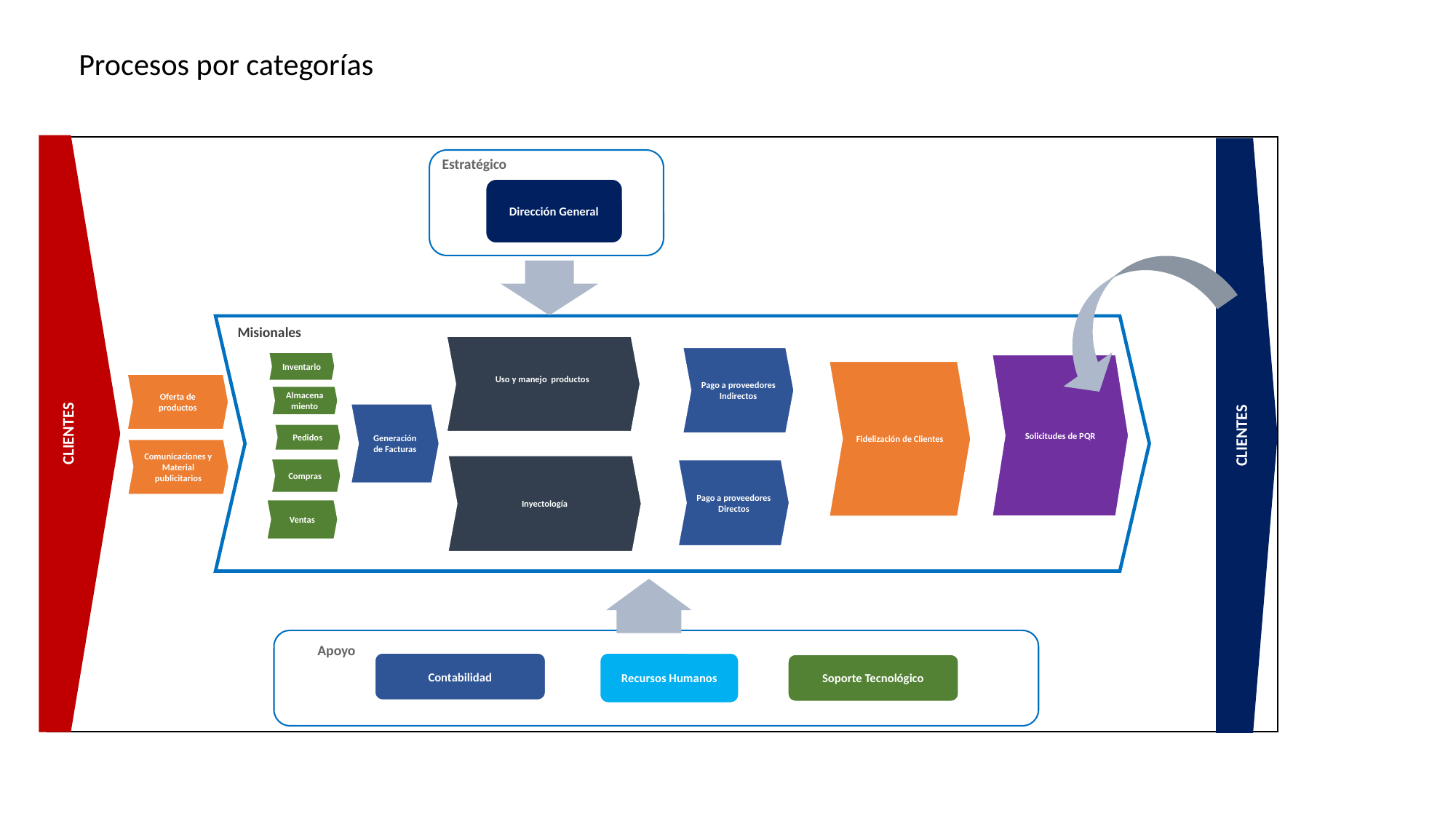

# Procesos por categorías
CLIENTES

CLIENTES

Estratégico
Dirección General

Misionales
Uso y manejo  productos

Pago a proveedores Indirectos
Inventario
Solicitudes de PQR
Fidelización de Clientes
Oferta de productos
Almacenamiento
Generación de Facturas
Pedidos
Comunicaciones y Material publicitarios
Inyectología
Compras
Pago a proveedores Directos
Ventas

Apoyo
Contabilidad
Recursos Humanos
Soporte Tecnológico